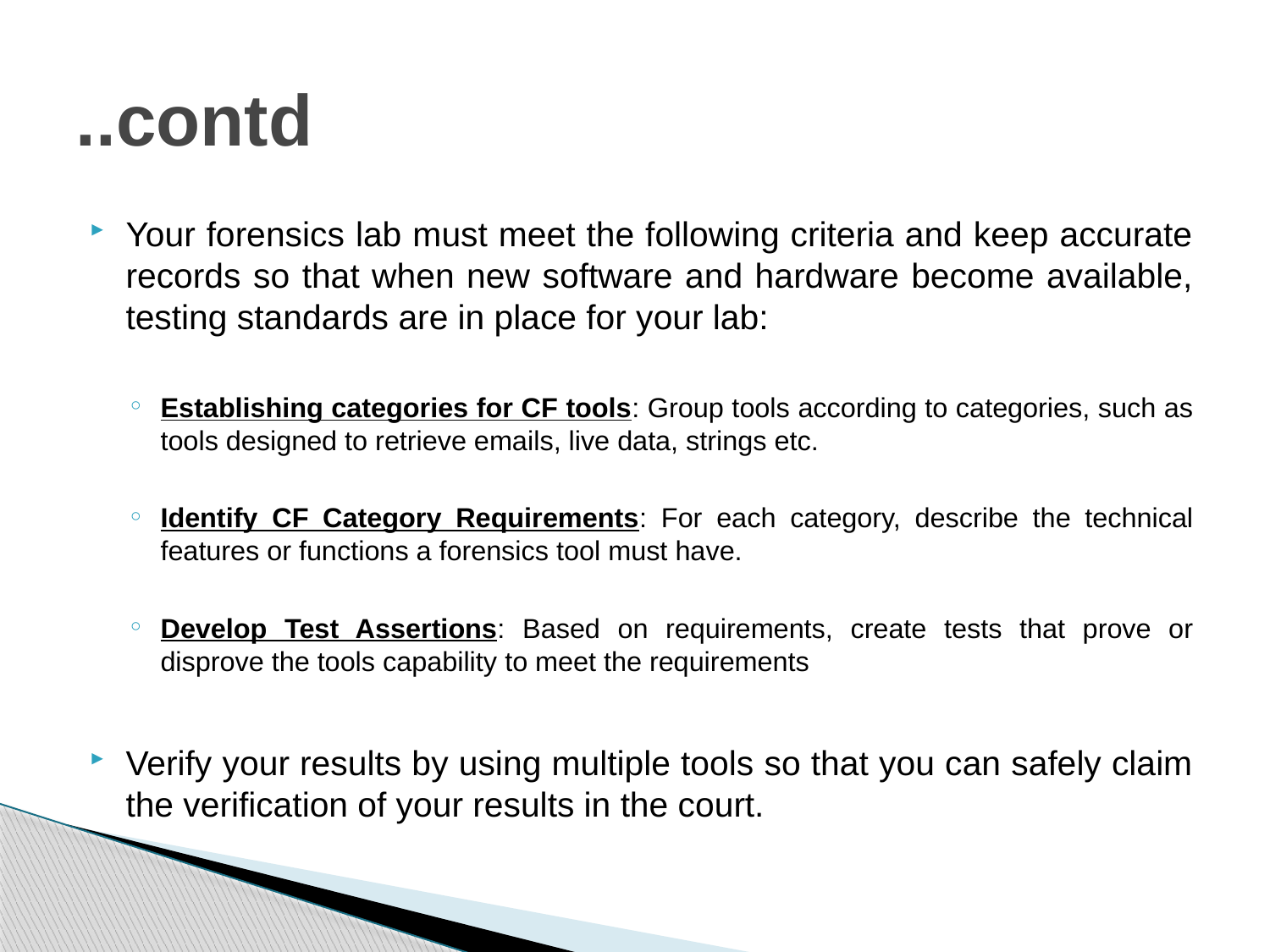

# ..contd
Your forensics lab must meet the following criteria and keep accurate records so that when new software and hardware become available, testing standards are in place for your lab:

Establishing categories for CF tools: Group tools according to categories, such as tools designed to retrieve emails, live data, strings etc.

Identify CF Category Requirements: For each category, describe the technical features or functions a forensics tool must have.

Develop Test Assertions: Based on requirements, create tests that prove or disprove the tools capability to meet the requirements

Verify your results by using multiple tools so that you can safely claim the verification of your results in the court.